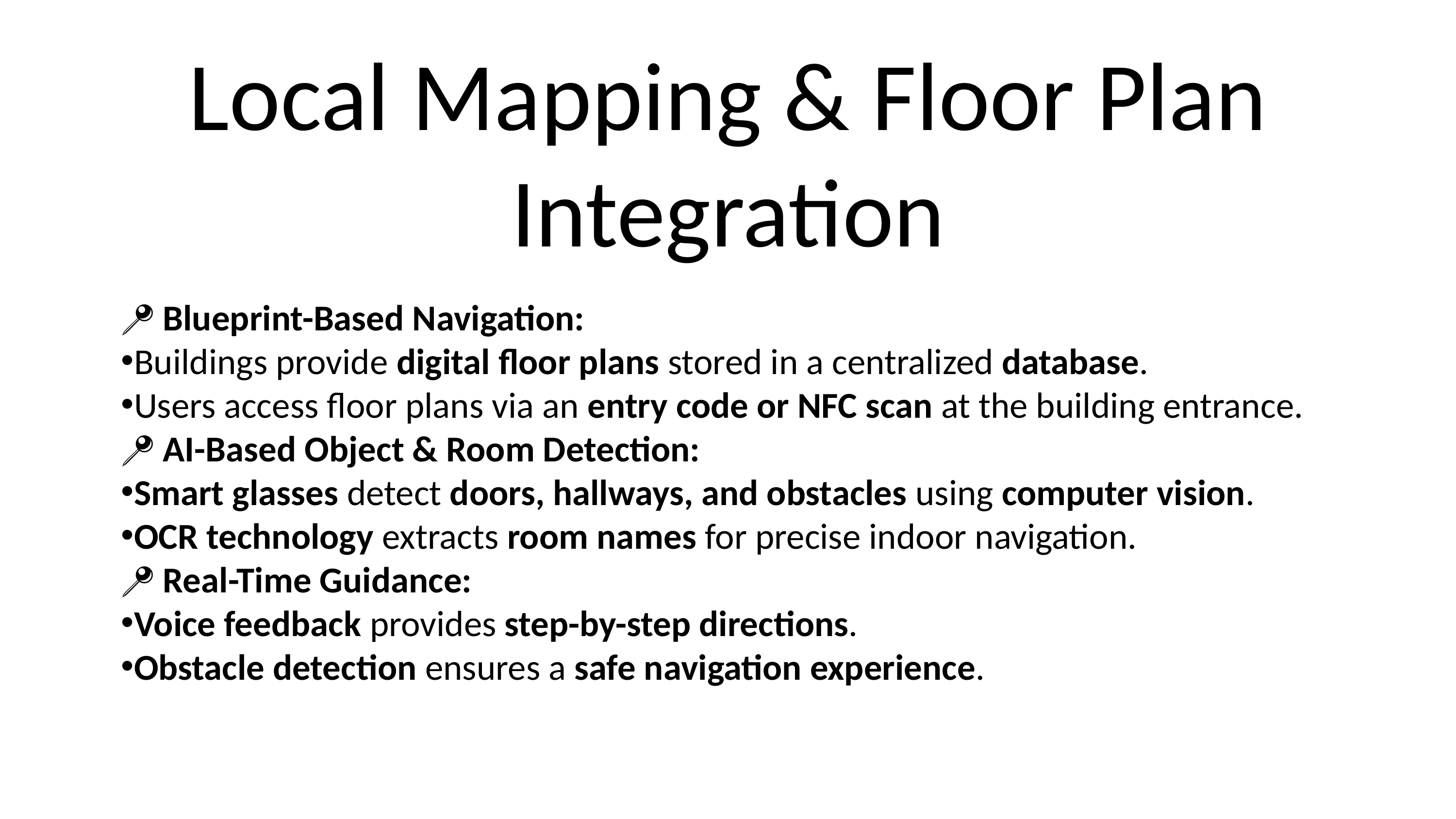

Local Mapping & Floor Plan Integration
📍 Blueprint-Based Navigation:
Buildings provide digital floor plans stored in a centralized database.
Users access floor plans via an entry code or NFC scan at the building entrance.
📍 AI-Based Object & Room Detection:
Smart glasses detect doors, hallways, and obstacles using computer vision.
OCR technology extracts room names for precise indoor navigation.
📍 Real-Time Guidance:
Voice feedback provides step-by-step directions.
Obstacle detection ensures a safe navigation experience.